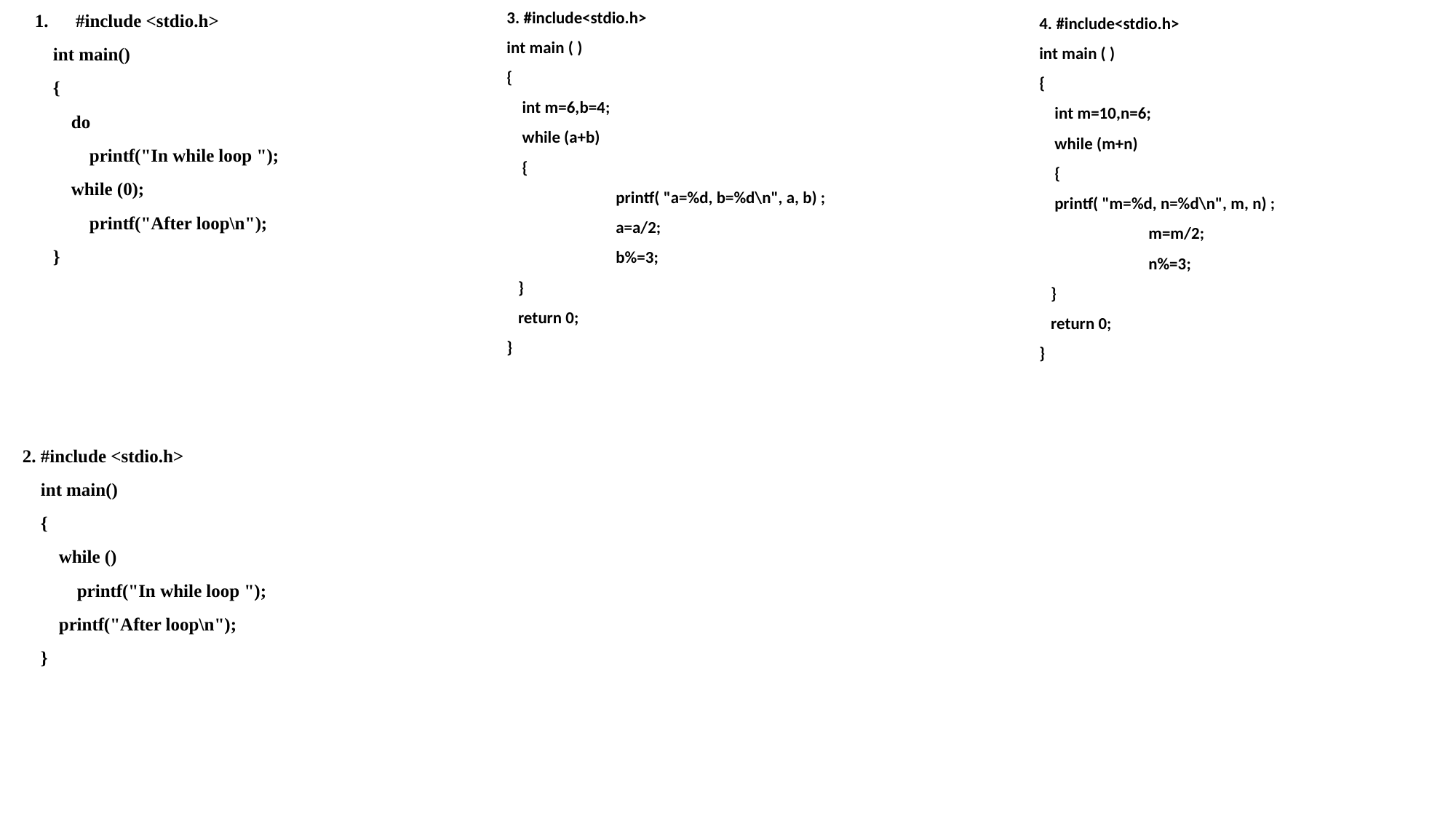

| #include <stdio.h> int main() { do printf("In while loop "); while (0); printf("After loop\n"); } |
| --- |
| 3. #include<stdio.h> int main ( ) { int m=6,b=4; while (a+b) { printf( "a=%d, b=%d\n", a, b) ; a=a/2; b%=3; } return 0; } |
| --- |
| 4. #include<stdio.h> int main ( ) { int m=10,n=6; while (m+n) { printf( "m=%d, n=%d\n", m, n) ; m=m/2; n%=3; } return 0; } |
| --- |
| 2. #include <stdio.h> int main() { while () printf("In while loop "); printf("After loop\n"); } |
| --- |